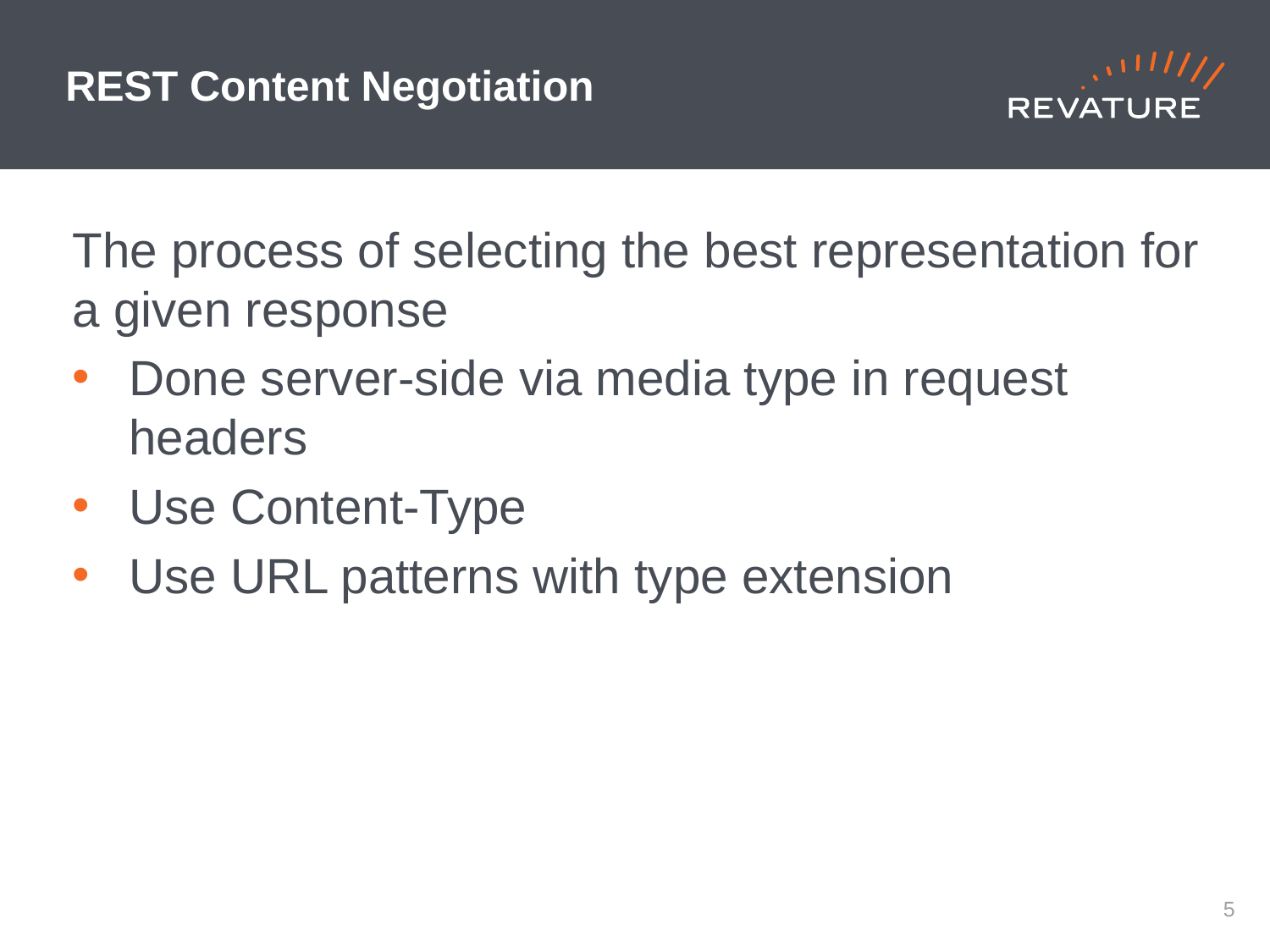

# REST Content Negotiation
The process of selecting the best representation for a given response
Done server-side via media type in request headers
Use Content-Type
Use URL patterns with type extension
5